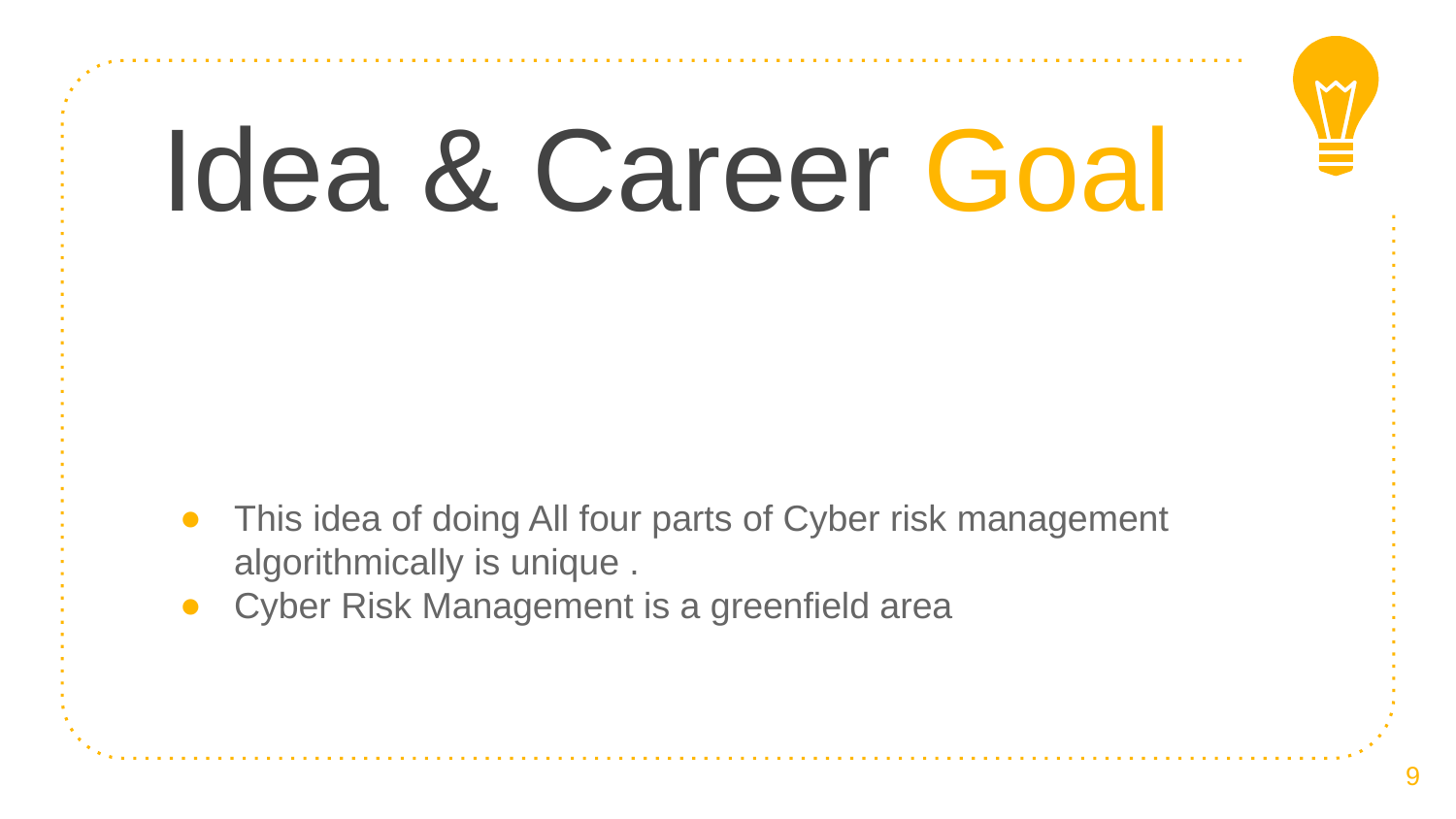

# Idea & Career Goal
This idea of doing All four parts of Cyber risk management algorithmically is unique .
Cyber Risk Management is a greenfield area

9